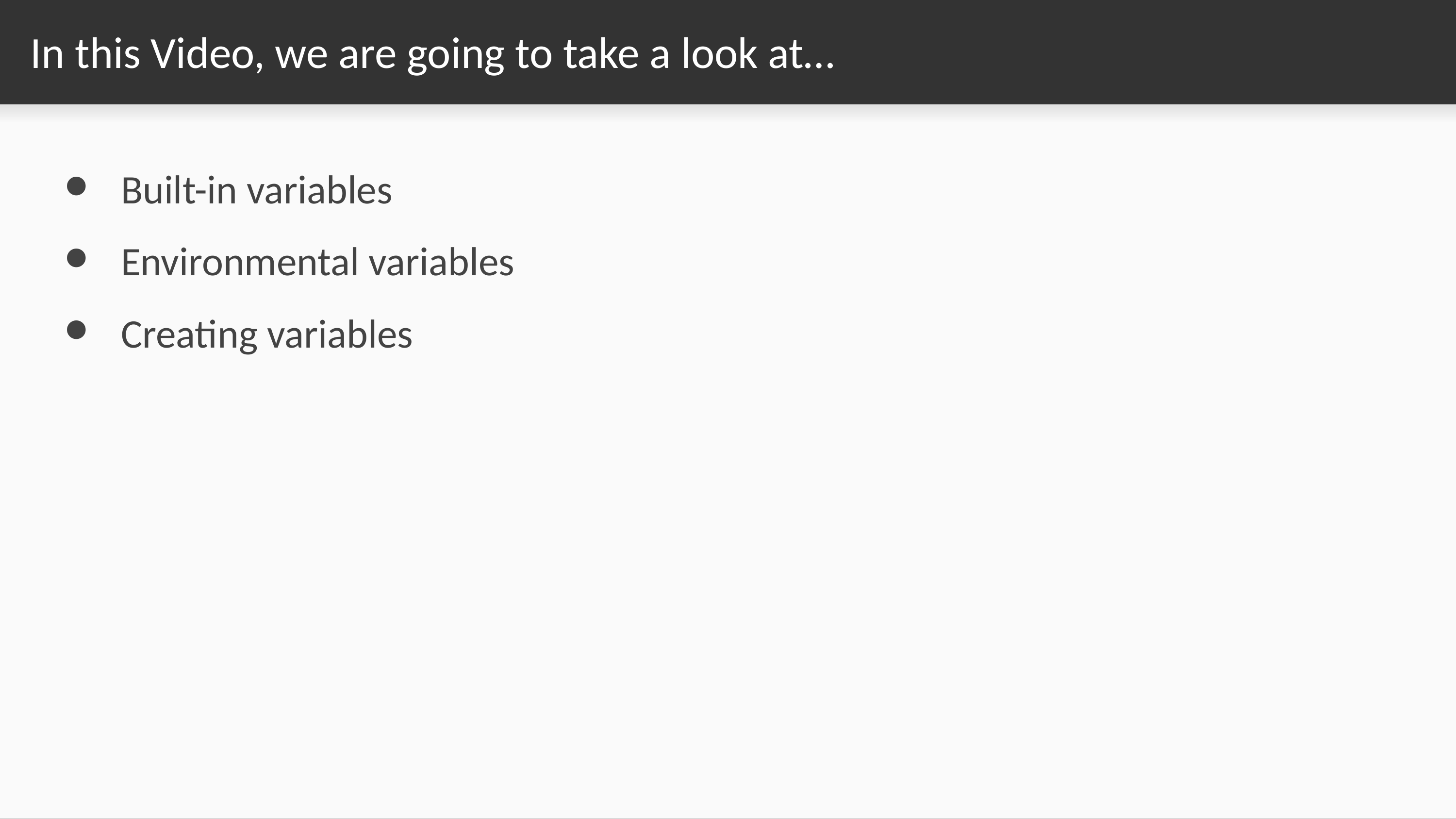

# In this Video, we are going to take a look at…
Built-in variables
Environmental variables
Creating variables